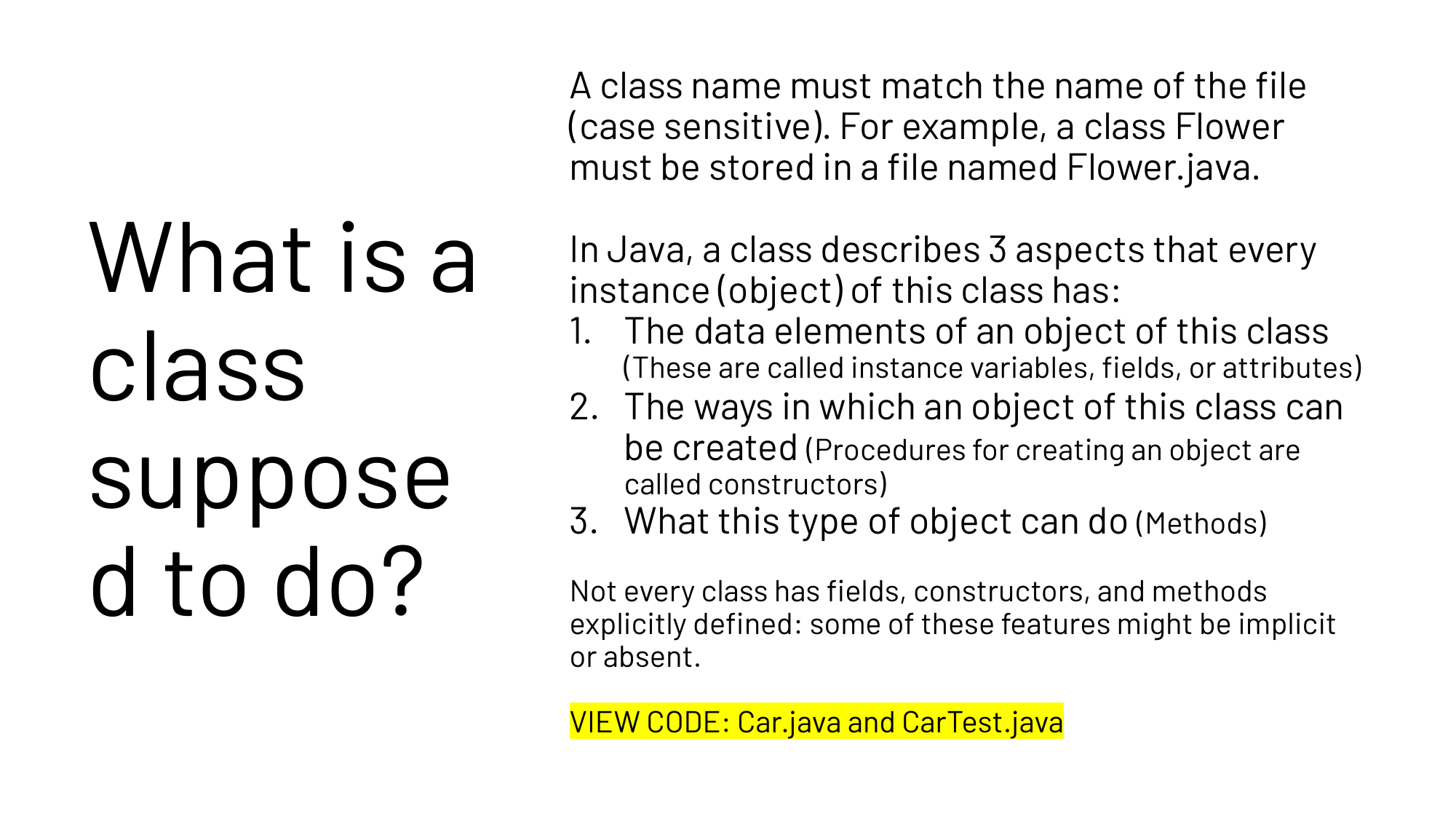

A class name must match the name of the file (case sensitive). For example, a class Flower must be stored in a file named Flower.java.

In Java, a class describes 3 aspects that every instance (object) of this class has:
The data elements of an object of this class (These are called instance variables, fields, or attributes)

The ways in which an object of this class can be created (Procedures for creating an object are called constructors)
What this type of object can do (Methods)

Not every class has fields, constructors, and methods explicitly defined: some of these features might be implicit or absent.

VIEW CODE: Car.java and CarTest.java
# What is a class supposed to do?